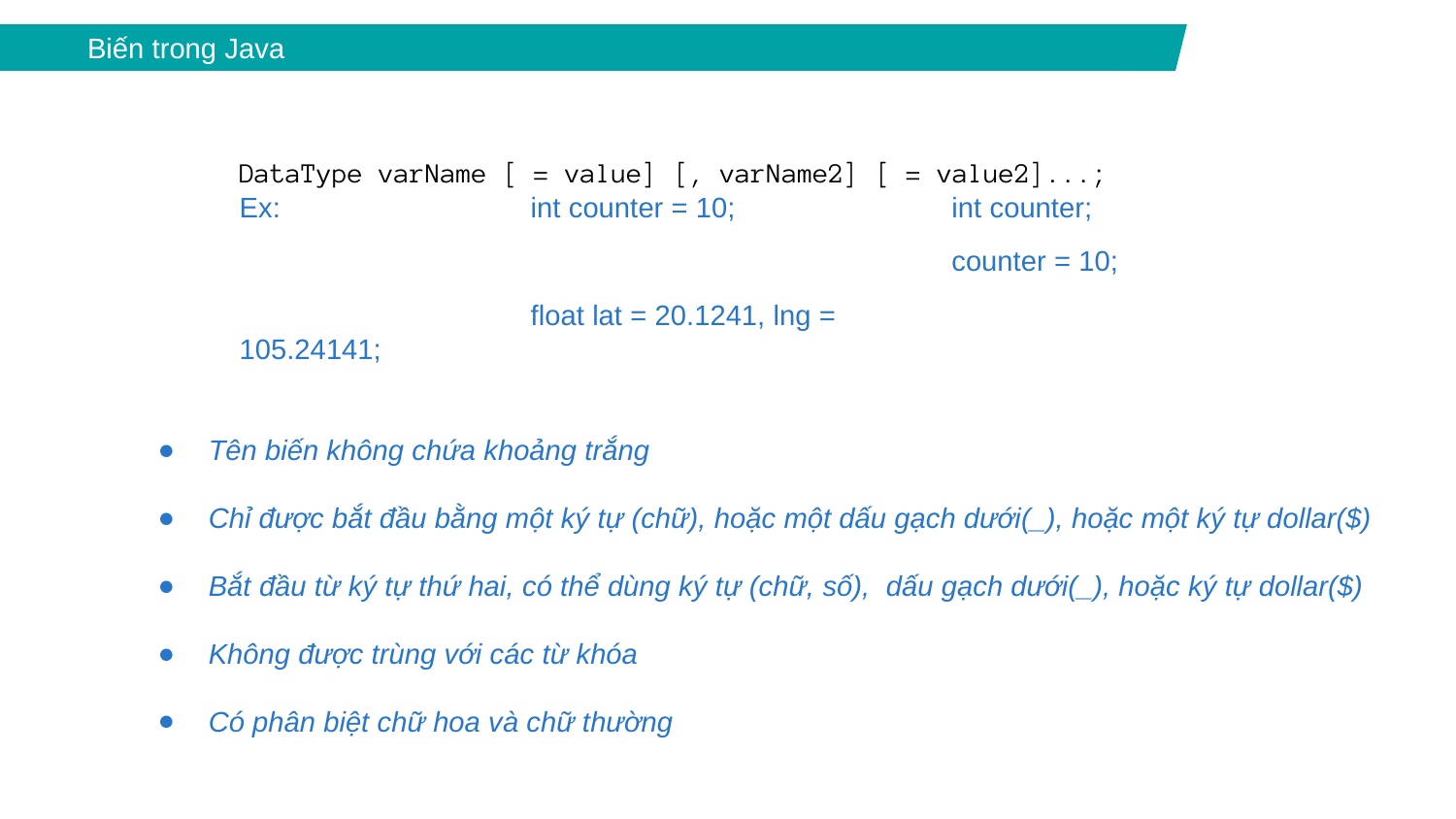

Biến trong Java

DataType varName [ = value] [, varName2] [ = value2]...;
Ex: 		int counter = 10;

		float lat = 20.1241, lng = 105.24141;
int counter;
counter = 10;
Tên biến không chứa khoảng trắng
Chỉ được bắt đầu bằng một ký tự (chữ), hoặc một dấu gạch dưới(_), hoặc một ký tự dollar($)
Bắt đầu từ ký tự thứ hai, có thể dùng ký tự (chữ, số),  dấu gạch dưới(_), hoặc ký tự dollar($)
Không được trùng với các từ khóa
Có phân biệt chữ hoa và chữ thường